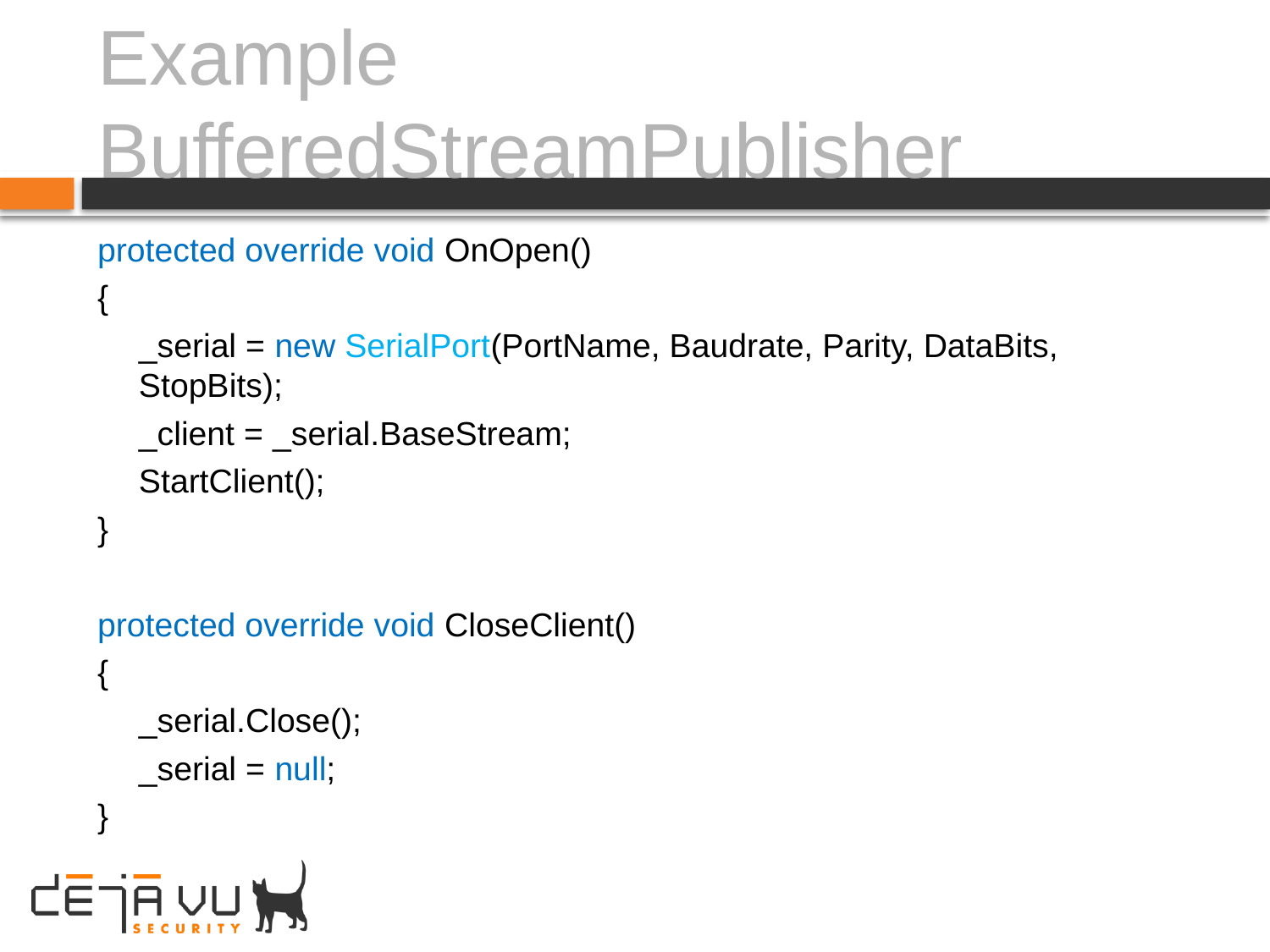

# Example BufferedStreamPublisher
protected override void OnOpen()
{
	_serial = new SerialPort(PortName, Baudrate, Parity, DataBits, StopBits);
	_client = _serial.BaseStream;
	StartClient();
}

protected override void CloseClient()
{
	_serial.Close();
	_serial = null;
}